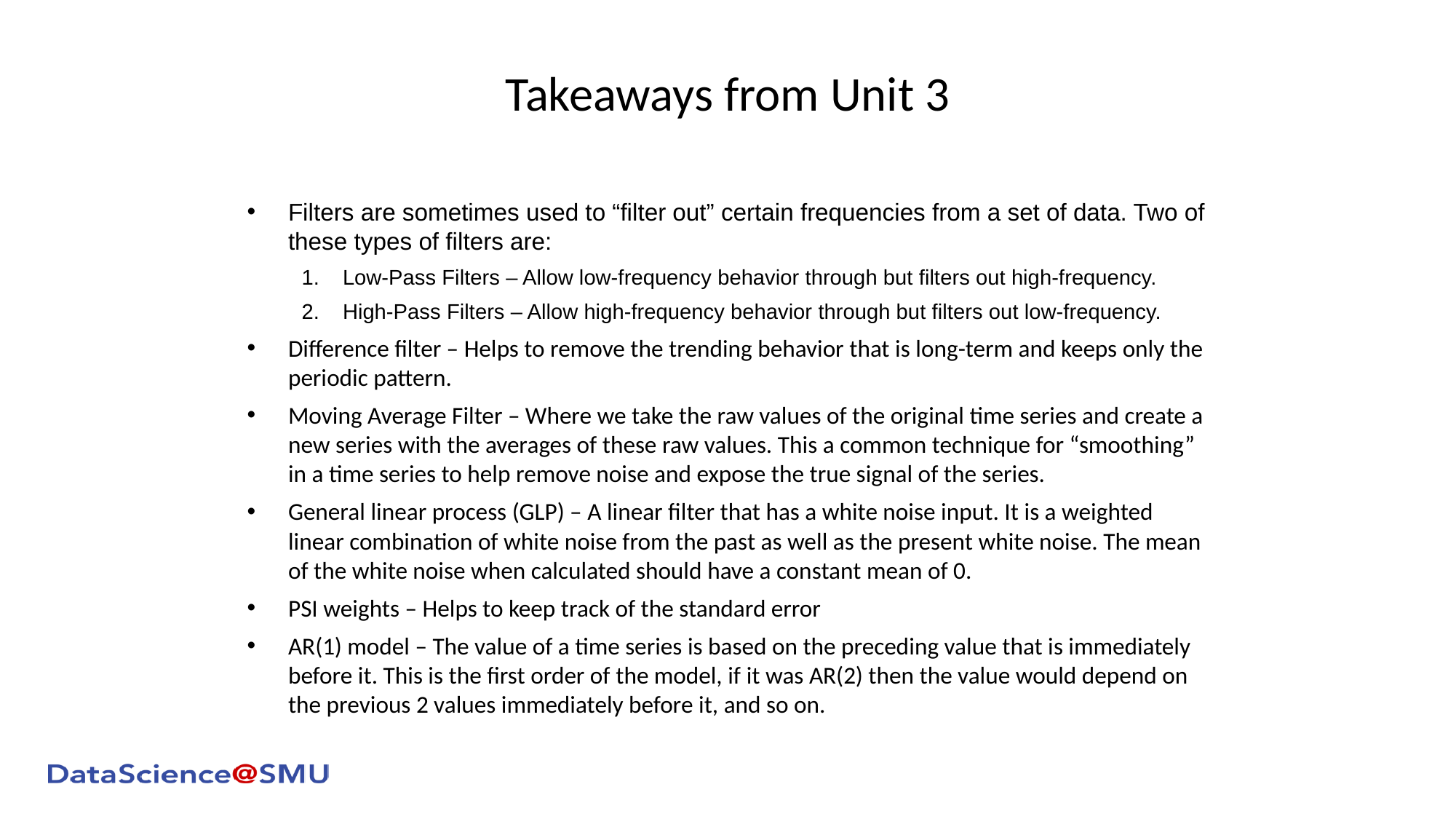

# Takeaways from Unit 3
Filters are sometimes used to “filter out” certain frequencies from a set of data. Two of these types of filters are:
Low-Pass Filters – Allow low-frequency behavior through but filters out high-frequency.
High-Pass Filters – Allow high-frequency behavior through but filters out low-frequency.
Difference filter – Helps to remove the trending behavior that is long-term and keeps only the periodic pattern.
Moving Average Filter – Where we take the raw values of the original time series and create a new series with the averages of these raw values. This a common technique for “smoothing” in a time series to help remove noise and expose the true signal of the series.
General linear process (GLP) – A linear filter that has a white noise input. It is a weighted linear combination of white noise from the past as well as the present white noise. The mean of the white noise when calculated should have a constant mean of 0.
PSI weights – Helps to keep track of the standard error
AR(1) model – The value of a time series is based on the preceding value that is immediately before it. This is the first order of the model, if it was AR(2) then the value would depend on the previous 2 values immediately before it, and so on.